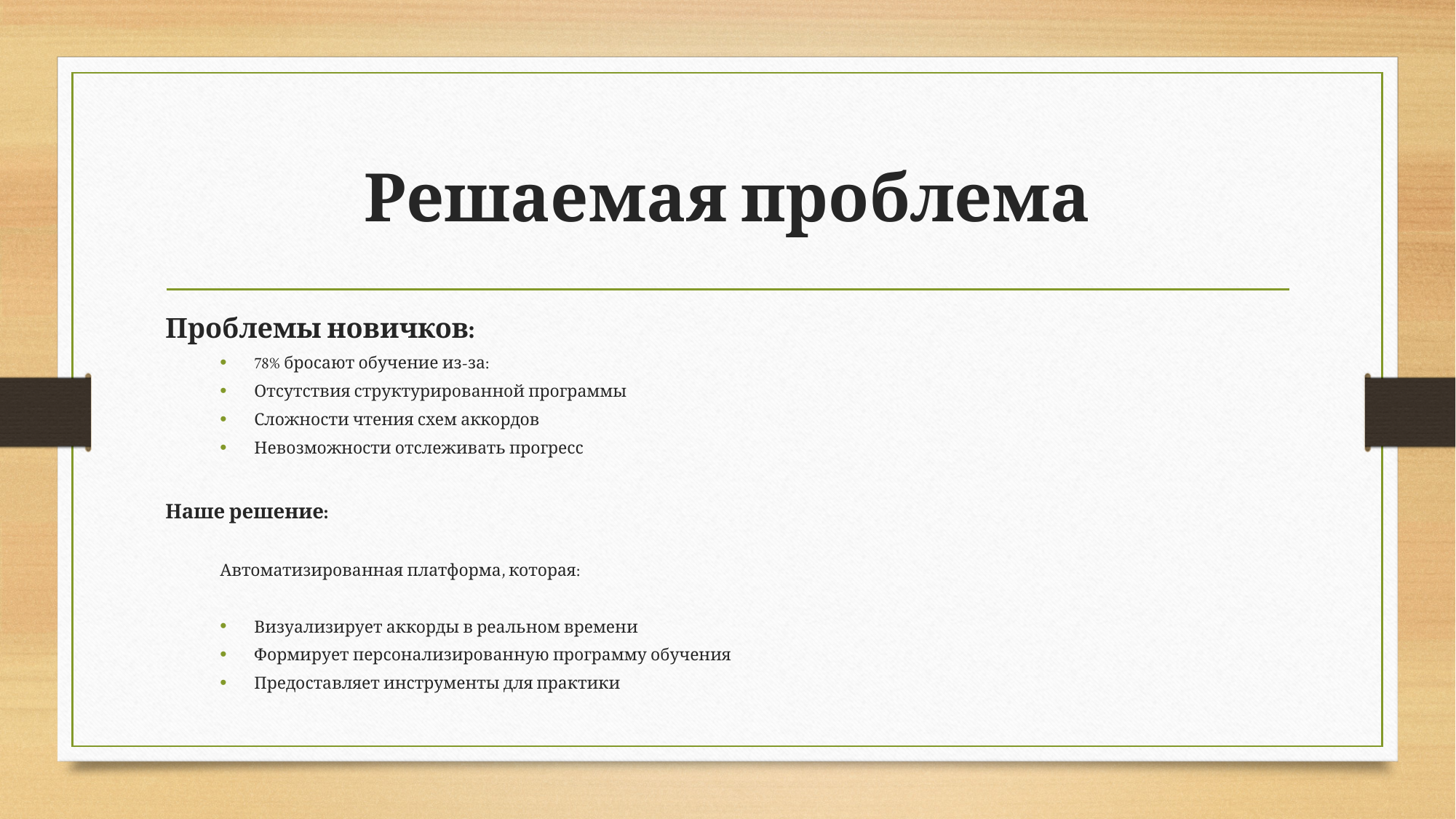

# Решаемая проблема
Проблемы новичков:
78% бросают обучение из-за:
Отсутствия структурированной программы
Сложности чтения схем аккордов
Невозможности отслеживать прогресс

Наше решение:

Автоматизированная платформа, которая:

Визуализирует аккорды в реальном времени
Формирует персонализированную программу обучения
Предоставляет инструменты для практики